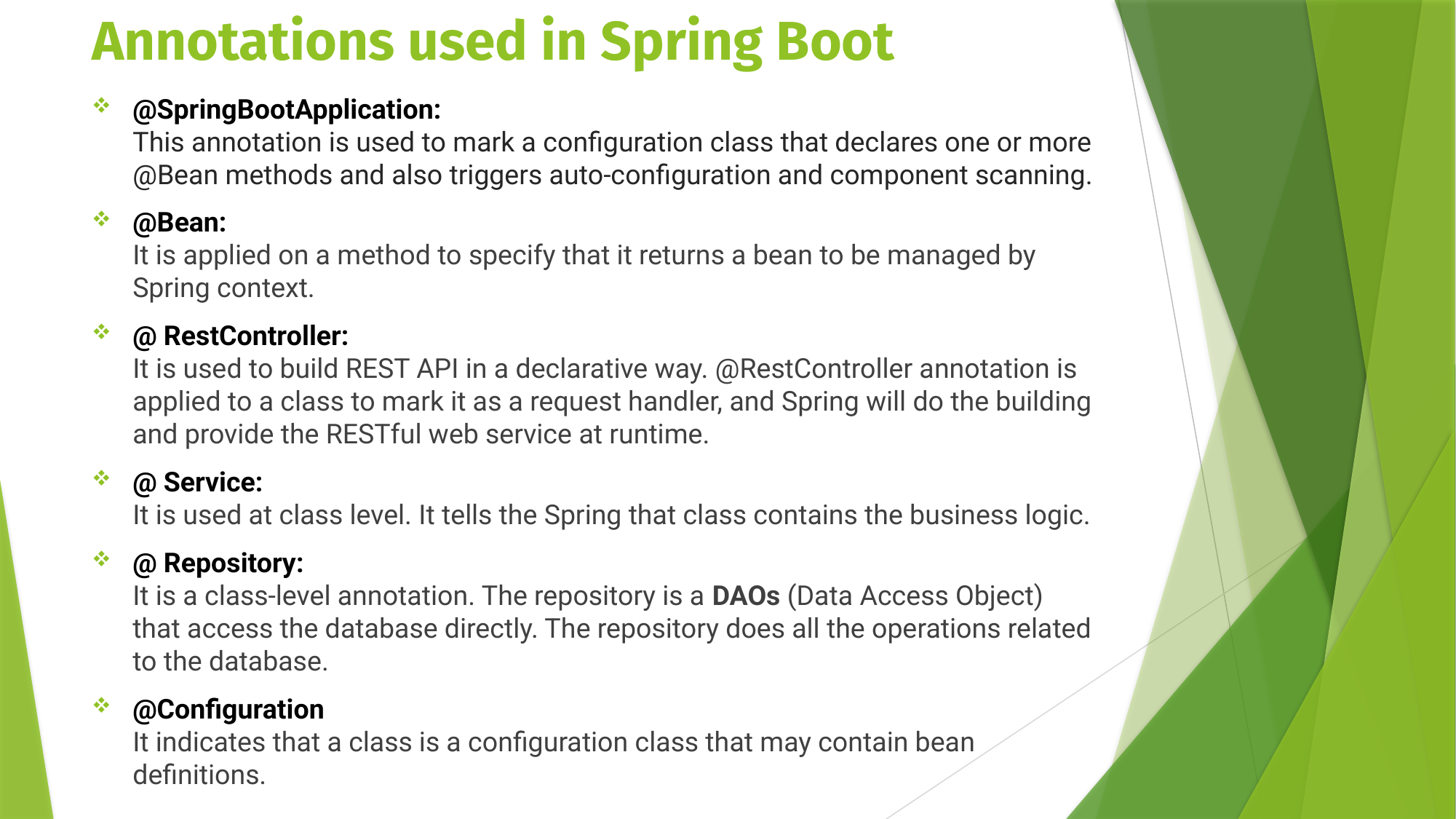

# Annotations used in Spring Boot
@SpringBootApplication:
This annotation is used to mark a configuration class that declares one or more @Bean methods and also triggers auto-configuration and component scanning.
@Bean:
It is applied on a method to specify that it returns a bean to be managed by Spring context.
@ RestController:
It is used to build REST API in a declarative way. @RestController annotation is applied to a class to mark it as a request handler, and Spring will do the building and provide the RESTful web service at runtime.
@ Service:
It is used at class level. It tells the Spring that class contains the business logic.
@ Repository:
It is a class-level annotation. The repository is a DAOs (Data Access Object) that access the database directly. The repository does all the operations related to the database.
@Configuration
It indicates that a class is a configuration class that may contain bean definitions.